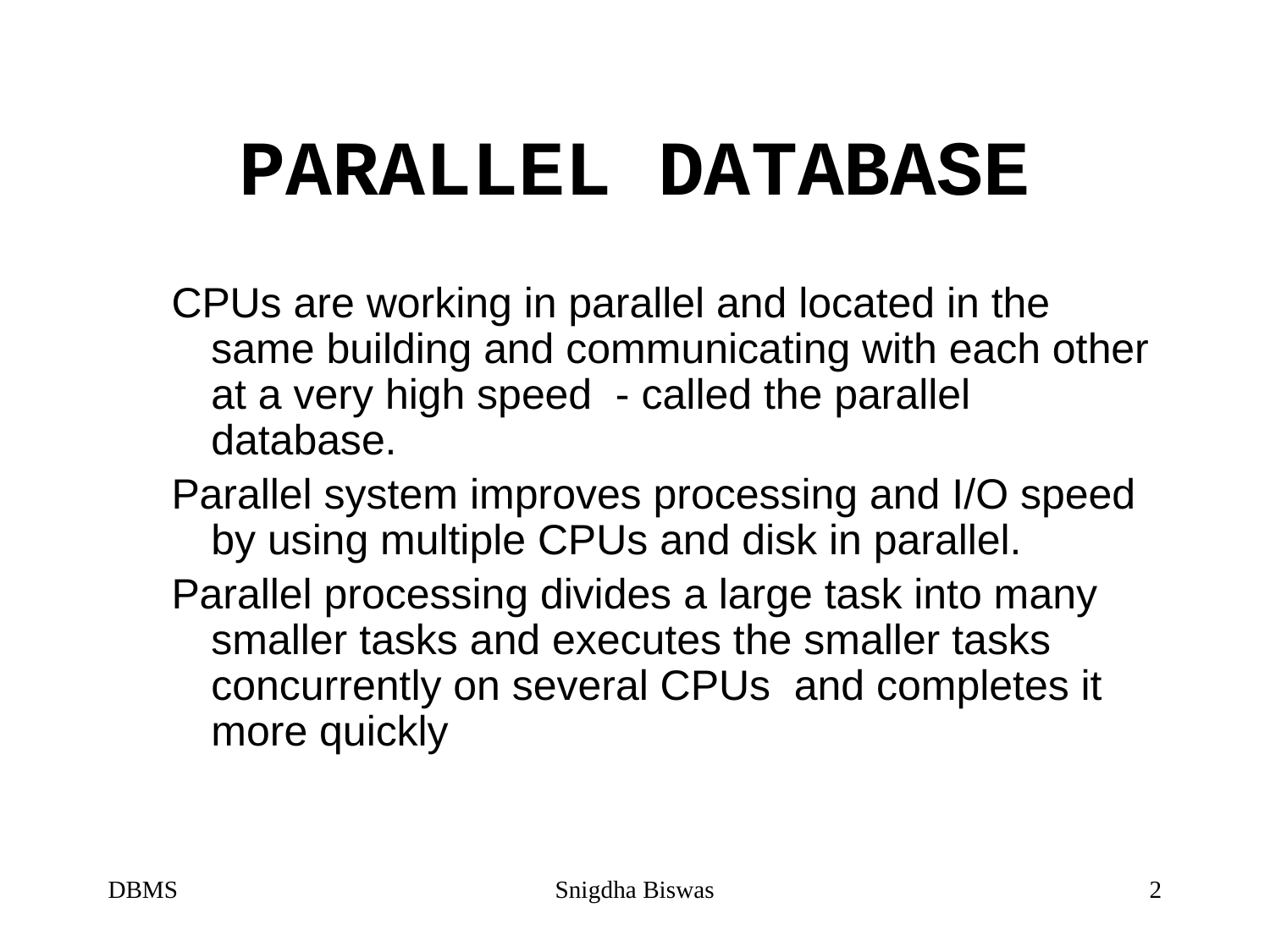

# PARALLEL DATABASE
CPUs are working in parallel and located in the same building and communicating with each other at a very high speed  - called the parallel database.
Parallel system improves processing and I/O speed by using multiple CPUs and disk in parallel.
Parallel processing divides a large task into many smaller tasks and executes the smaller tasks concurrently on several CPUs  and completes it more quickly
DBMS
Snigdha Biswas
2